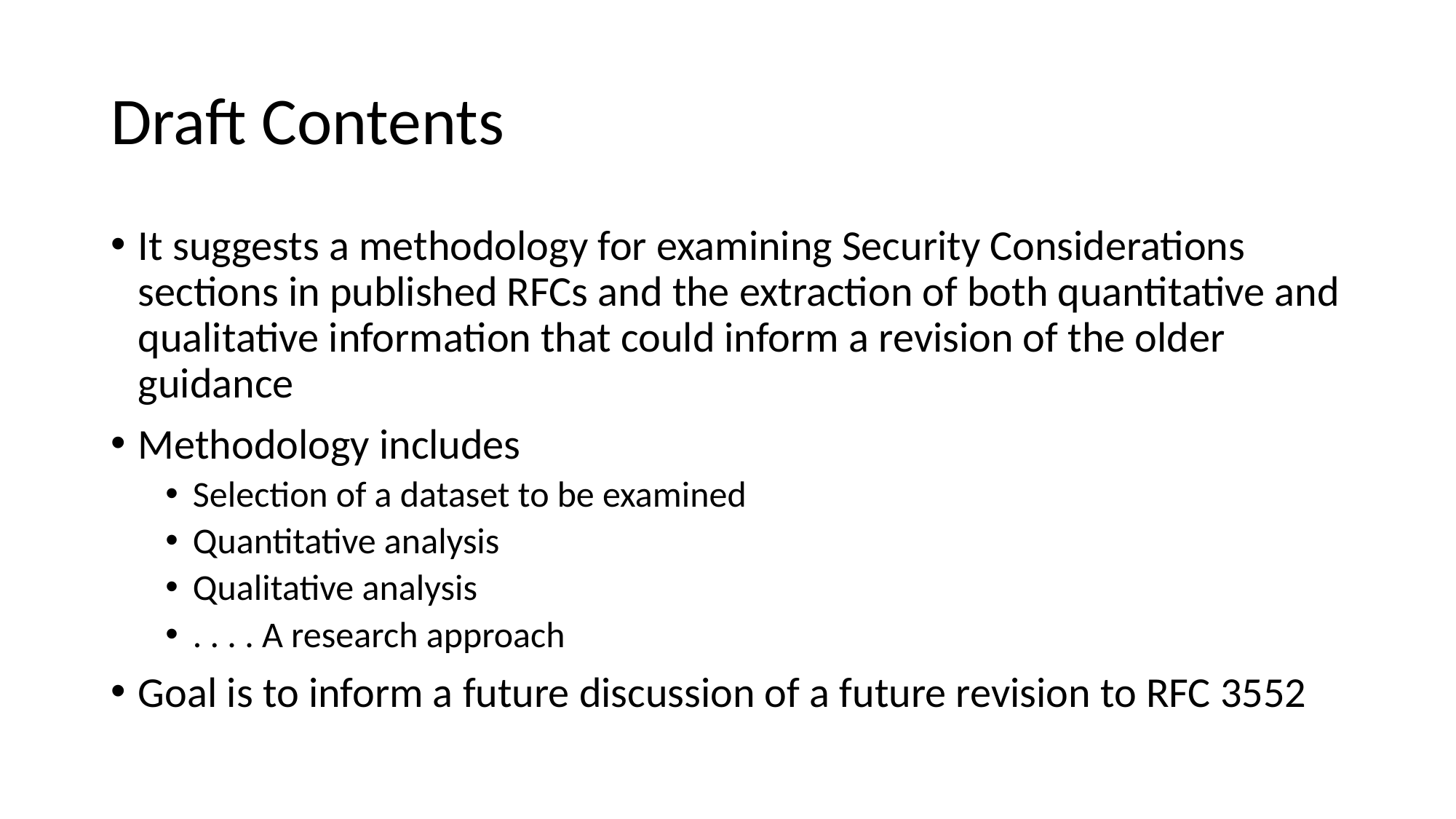

# Draft Contents
It suggests a methodology for examining Security Considerations sections in published RFCs and the extraction of both quantitative and qualitative information that could inform a revision of the older guidance
Methodology includes
Selection of a dataset to be examined
Quantitative analysis
Qualitative analysis
. . . . A research approach
Goal is to inform a future discussion of a future revision to RFC 3552